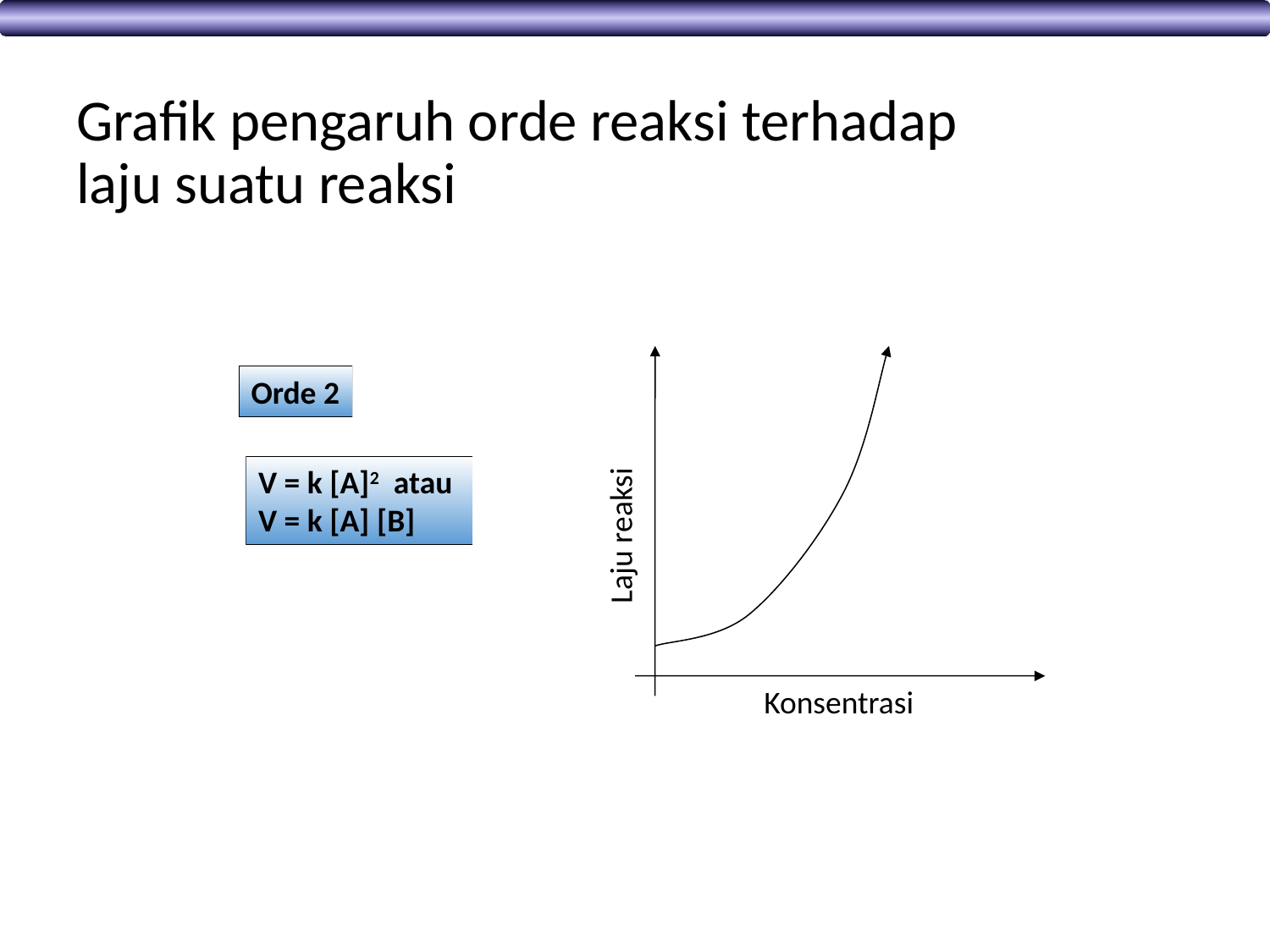

# Grafik pengaruh orde reaksi terhadap laju suatu reaksi

Orde 2
V = k [A]2  atau
V = k [A] [B]
Laju reaksi

Konsentrasi